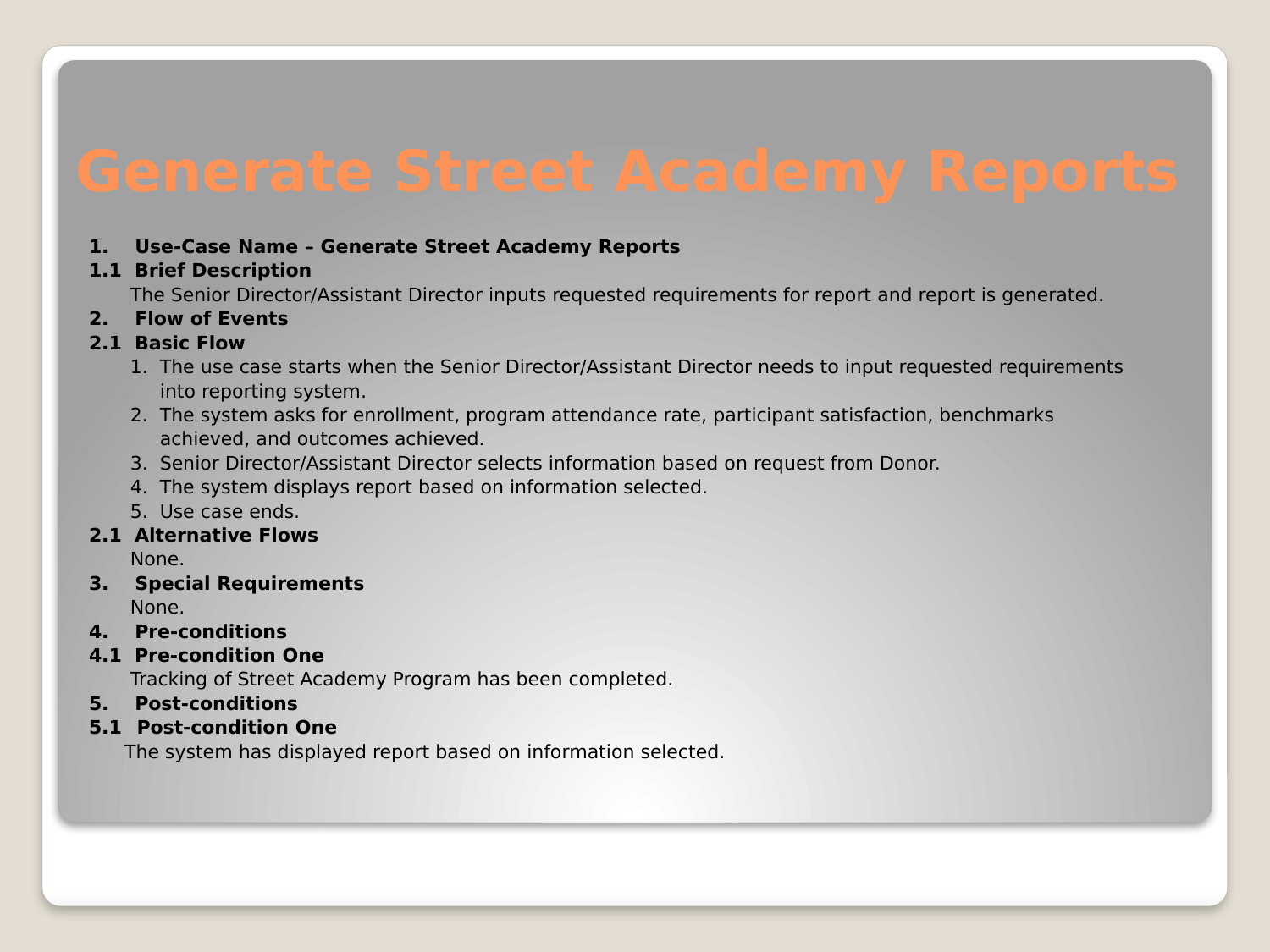

# Generate Street Academy Reports
1.    Use-Case Name – Generate Street Academy Reports
1.1  Brief Description
       The Senior Director/Assistant Director inputs requested requirements for report and report is generated.
2.    Flow of Events
2.1  Basic Flow
       1.  The use case starts when the Senior Director/Assistant Director needs to input requested requirements
            into reporting system.
       2.  The system asks for enrollment, program attendance rate, participant satisfaction, benchmarks
            achieved, and outcomes achieved.
       3.  Senior Director/Assistant Director selects information based on request from Donor.
       4.  The system displays report based on information selected.
       5.  Use case ends.
2.1  Alternative Flows
       None.
3.    Special Requirements
       None.
4.    Pre-conditions
4.1  Pre-condition One
       Tracking of Street Academy Program has been completed.
5.    Post-conditions
5.1	  Post-condition One
      The system has displayed report based on information selected.